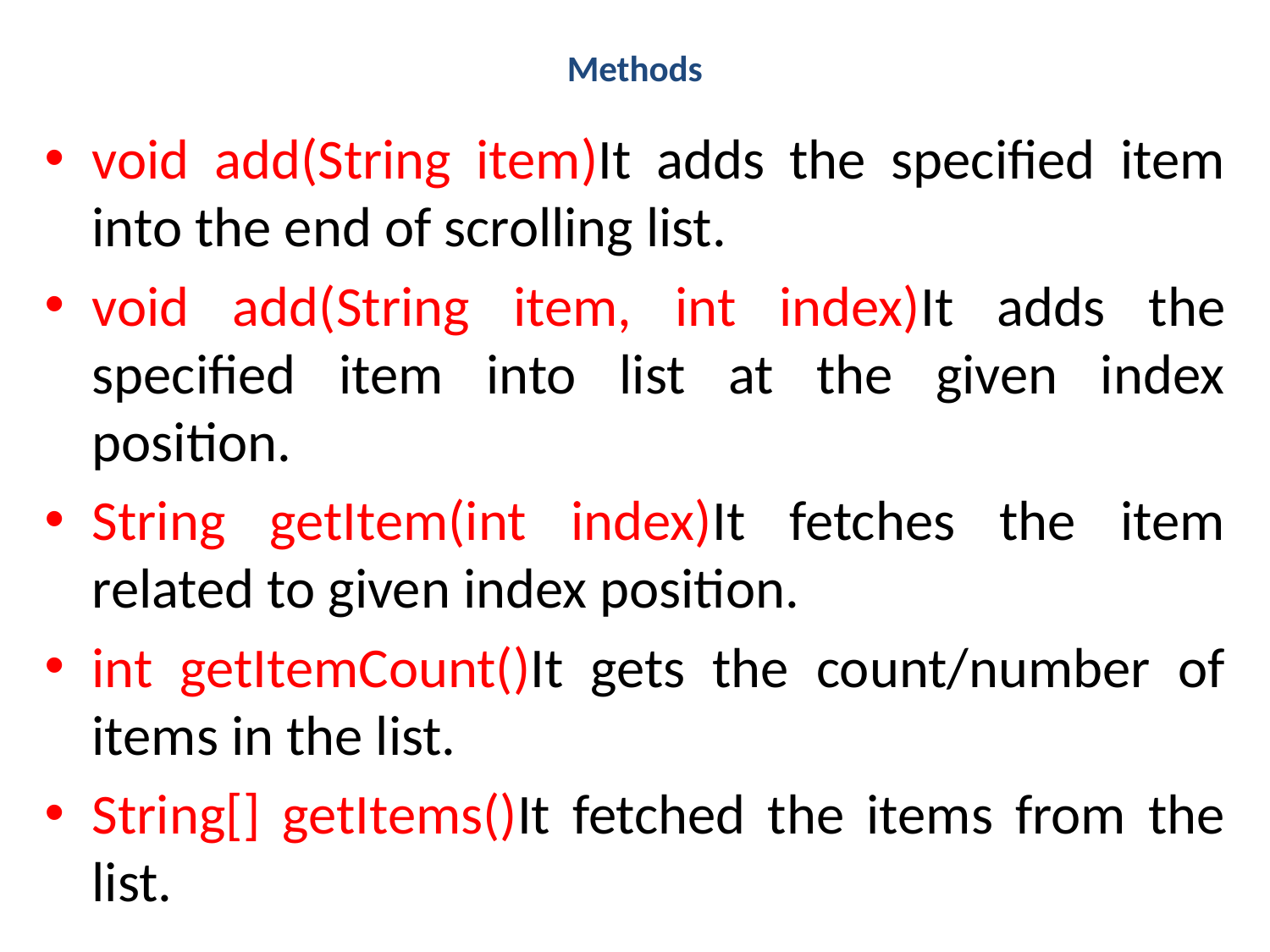

# Methods
void add(String item)It adds the specified item into the end of scrolling list.
void add(String item, int index)It adds the specified item into list at the given index position.
String getItem(int index)It fetches the item related to given index position.
int getItemCount()It gets the count/number of items in the list.
String[] getItems()It fetched the items from the list.